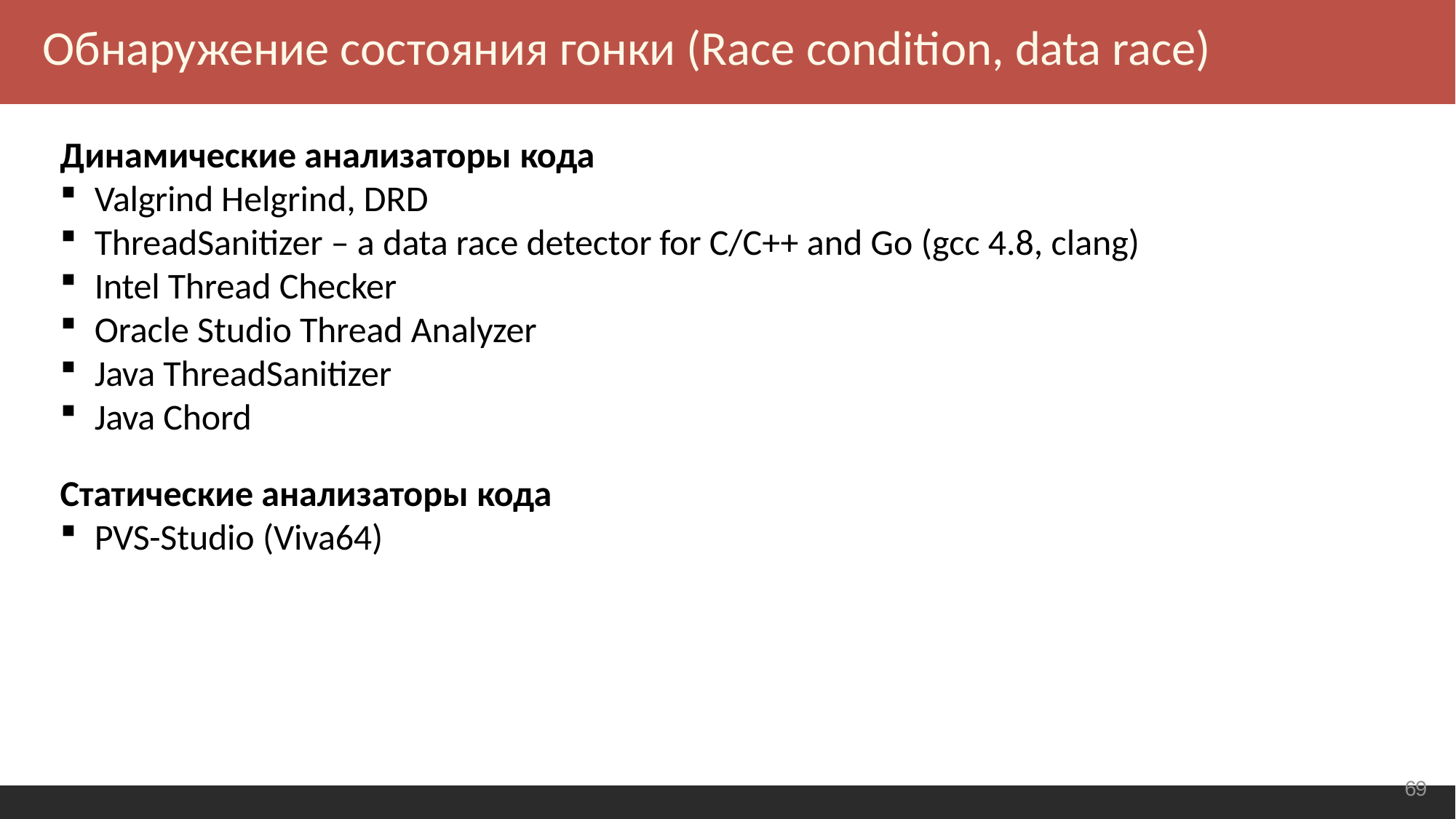

Обнаружение состояния гонки (Race condition, data race)
Динамические анализаторы кода
Valgrind Helgrind, DRD
ThreadSanitizer – a data race detector for C/C++ and Go (gcc 4.8, clang)
Intel Thread Checker
Oracle Studio Thread Analyzer
Java ThreadSanitizer
Java Chord

Статические анализаторы кода
PVS-Studio (Viva64)
69